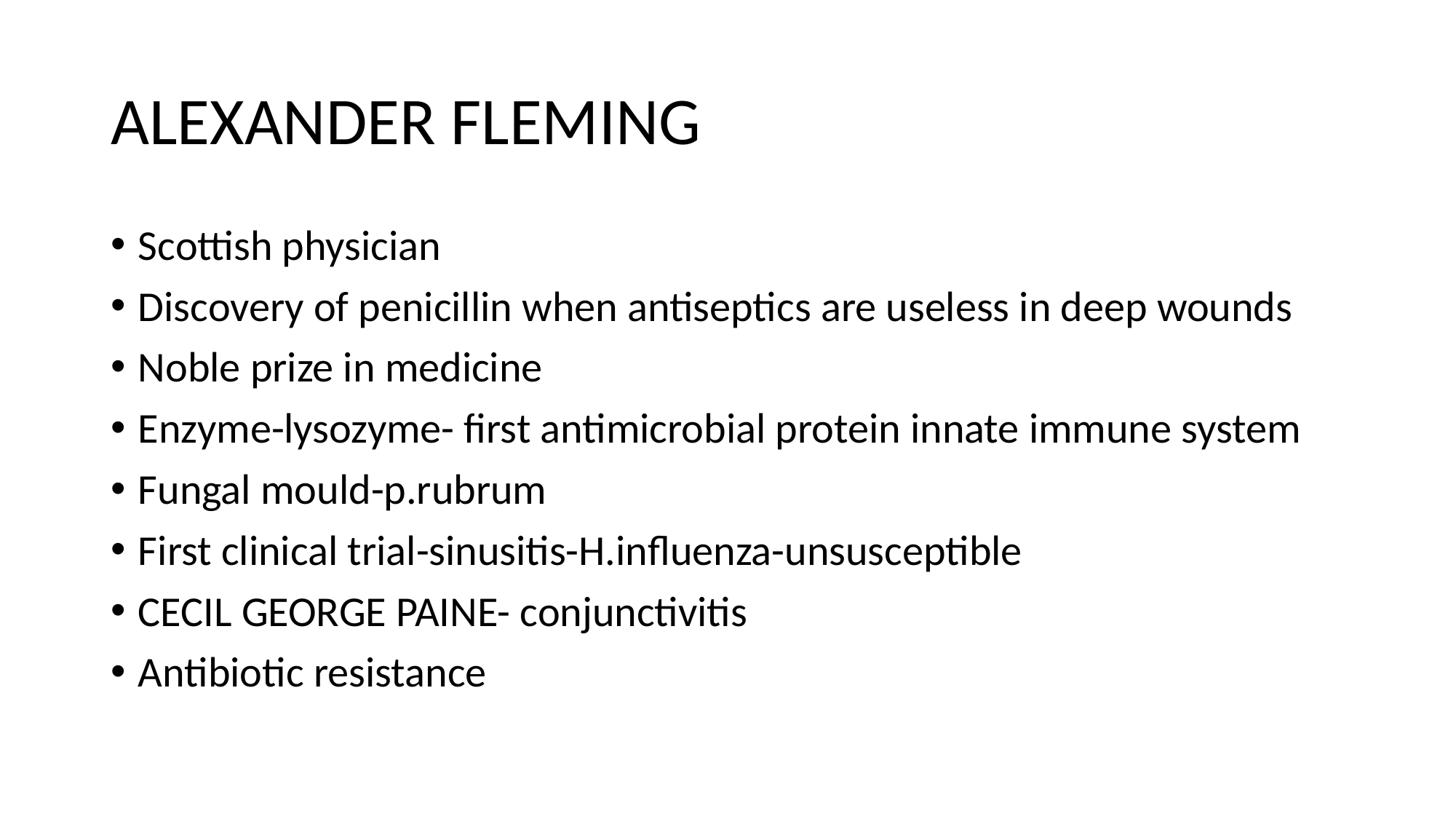

# ALEXANDER FLEMING
Scottish physician
Discovery of penicillin when antiseptics are useless in deep wounds
Noble prize in medicine
Enzyme-lysozyme- first antimicrobial protein innate immune system
Fungal mould-p.rubrum
First clinical trial-sinusitis-H.influenza-unsusceptible
CECIL GEORGE PAINE- conjunctivitis
Antibiotic resistance